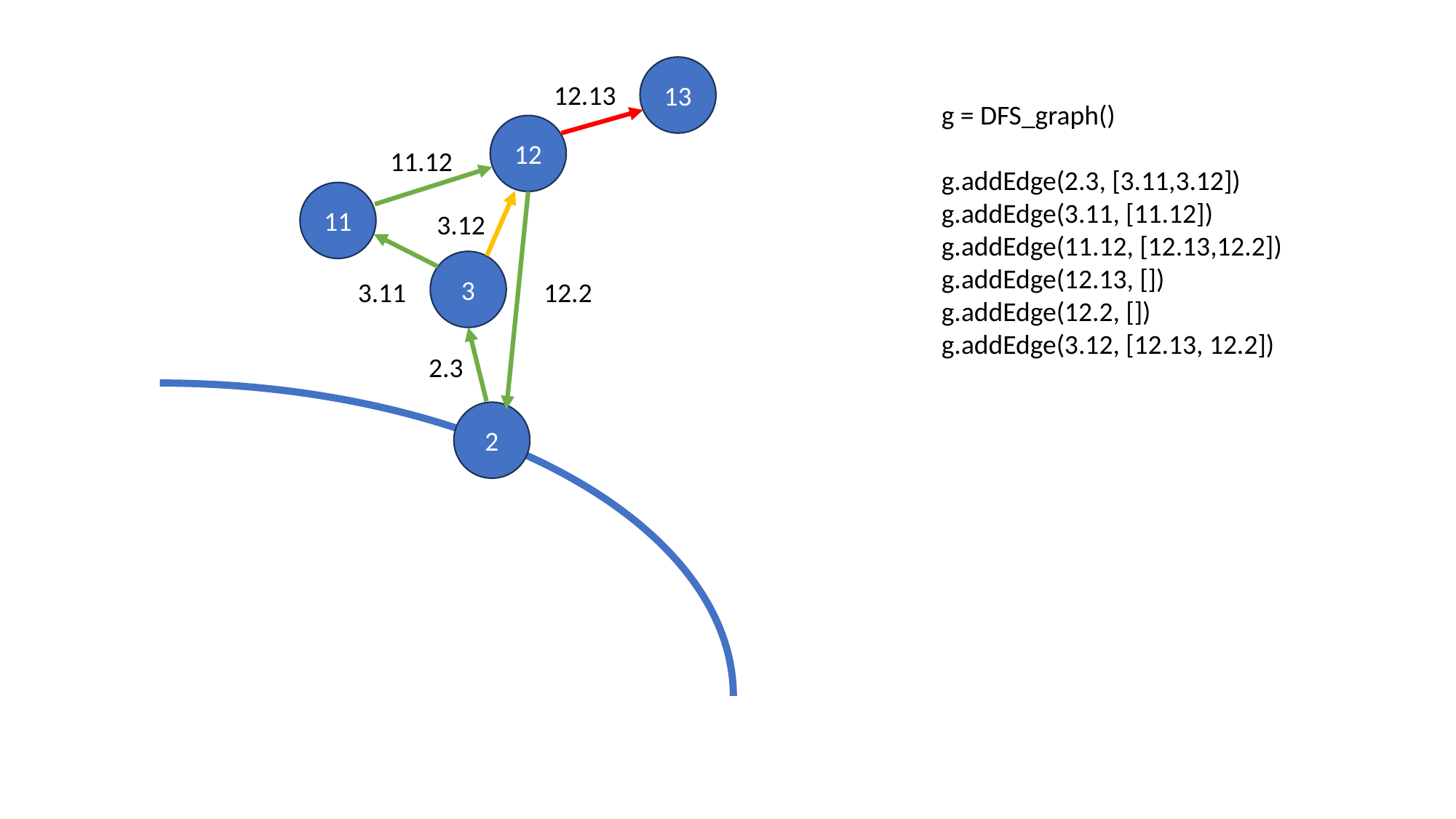

13
12.13
g = DFS_graph()

g.addEdge(2.3, [3.11,3.12])
g.addEdge(3.11, [11.12])
g.addEdge(11.12, [12.13,12.2])
g.addEdge(12.13, [])
g.addEdge(12.2, [])
g.addEdge(3.12, [12.13, 12.2])

12
11.12
11
3.12
3
3.11
12.2
2.3

2